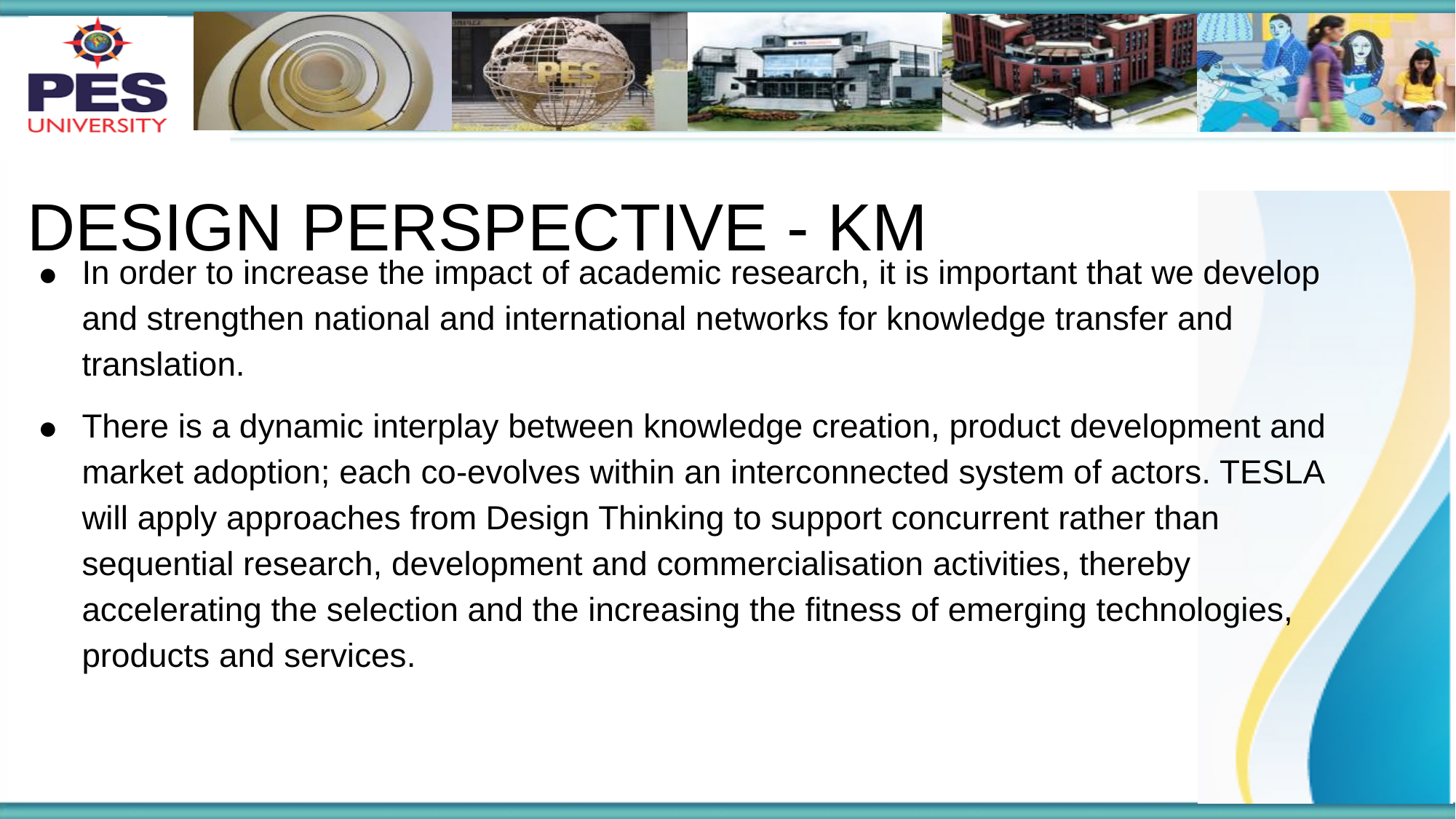

# DESIGN PERSPECTIVE - KM
In order to increase the impact of academic research, it is important that we develop and strengthen national and international networks for knowledge transfer and translation.
There is a dynamic interplay between knowledge creation, product development and market adoption; each co-evolves within an interconnected system of actors. TESLA will apply approaches from Design Thinking to support concurrent rather than sequential research, development and commercialisation activities, thereby accelerating the selection and the increasing the fitness of emerging technologies, products and services.